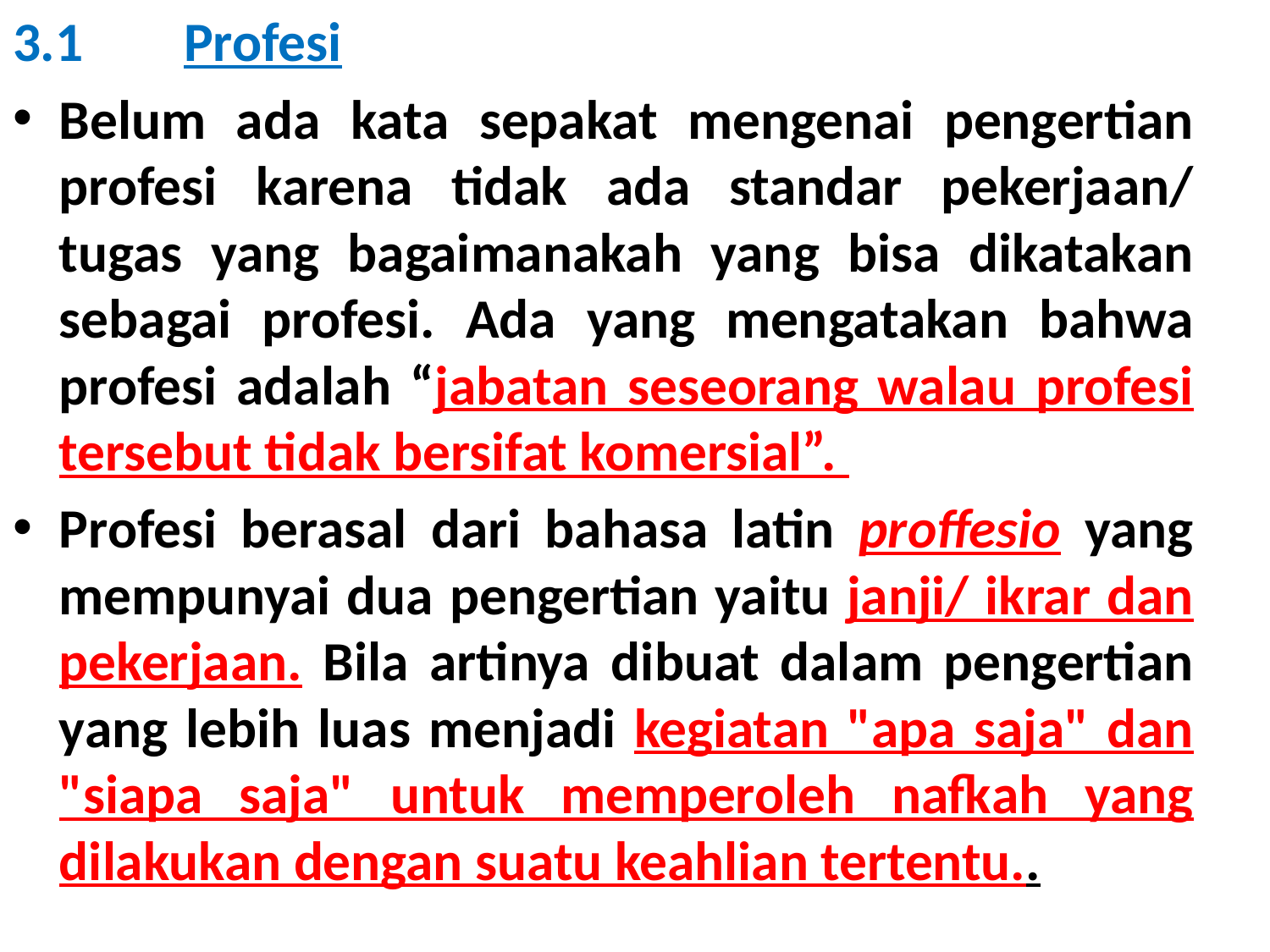

3.1 	Profesi
Belum ada kata sepakat mengenai pengertian profesi karena tidak ada standar pekerjaan/ tugas yang bagaimanakah yang bisa dikatakan sebagai profesi. Ada yang mengatakan bahwa profesi adalah “jabatan seseorang walau profesi tersebut tidak bersifat komersial”.
Profesi berasal dari bahasa latin proffesio yang mempunyai dua pengertian yaitu janji/ ikrar dan pekerjaan. Bila artinya dibuat dalam pengertian yang lebih luas menjadi kegiatan "apa saja" dan "siapa saja" untuk memperoleh nafkah yang dilakukan dengan suatu keahlian tertentu..